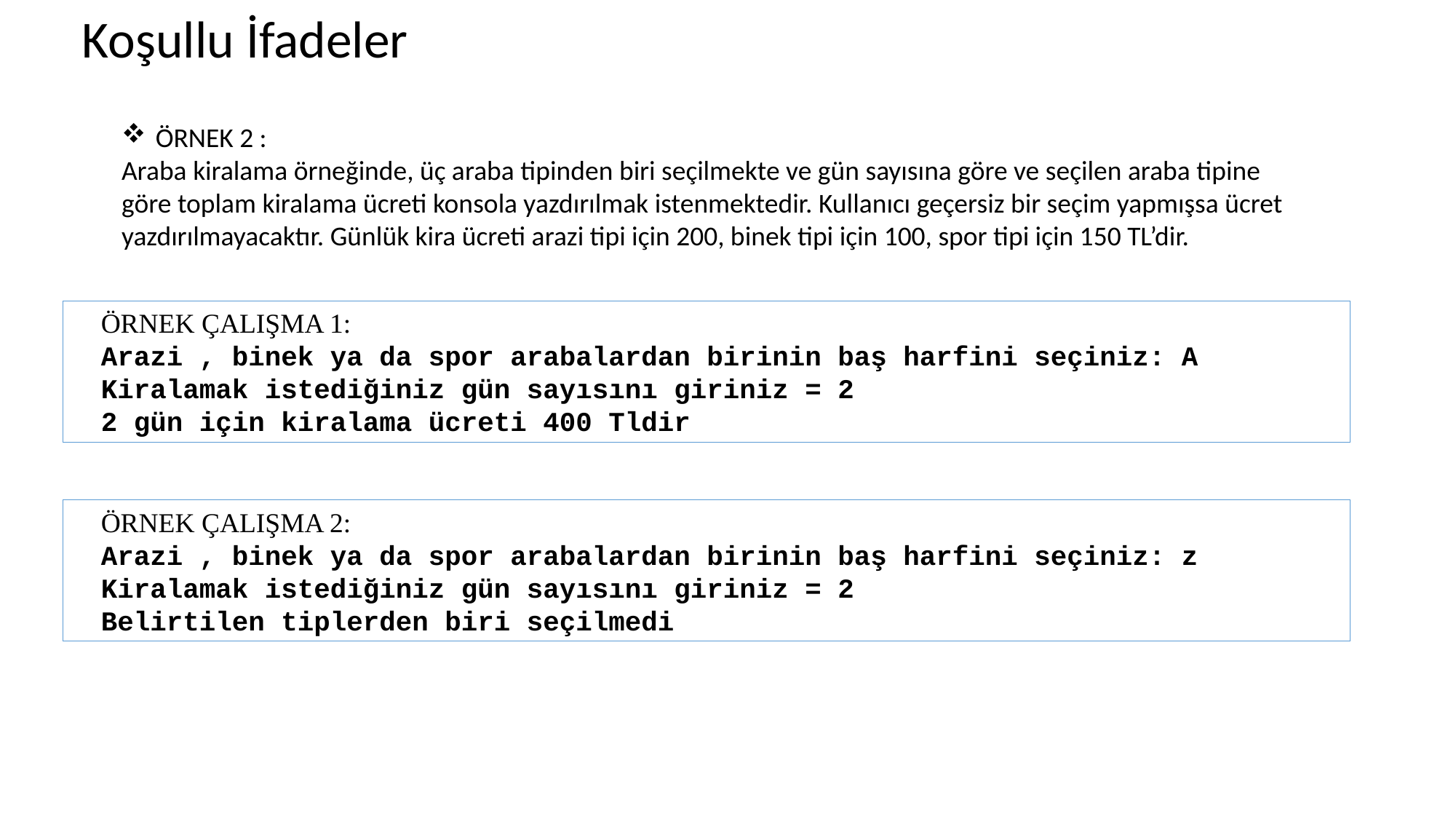

Koşullu İfadeler
ÖRNEK 2 :
Araba kiralama örneğinde, üç araba tipinden biri seçilmekte ve gün sayısına göre ve seçilen araba tipine göre toplam kiralama ücreti konsola yazdırılmak istenmektedir. Kullanıcı geçersiz bir seçim yapmışsa ücret yazdırılmayacaktır. Günlük kira ücreti arazi tipi için 200, binek tipi için 100, spor tipi için 150 TL’dir.

ÖRNEK ÇALIŞMA 1:
Arazi , binek ya da spor arabalardan birinin baş harfini seçiniz: A
Kiralamak istediğiniz gün sayısını giriniz = 2
2 gün için kiralama ücreti 400 Tldir
ÖRNEK ÇALIŞMA 2:
Arazi , binek ya da spor arabalardan birinin baş harfini seçiniz: z
Kiralamak istediğiniz gün sayısını giriniz = 2
Belirtilen tiplerden biri seçilmedi